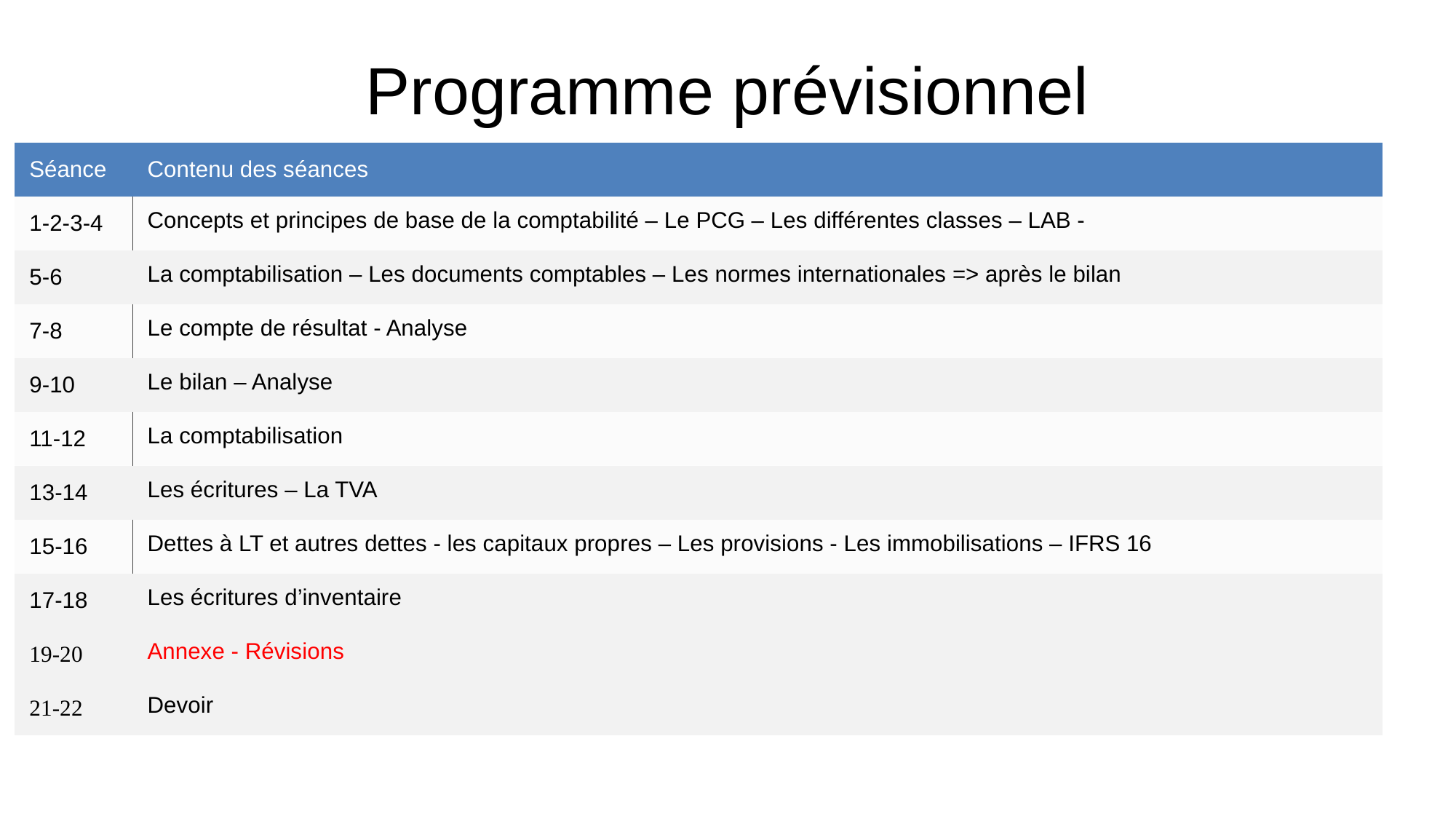

# Programme prévisionnel
| Séance | Contenu des séances |
| --- | --- |
| 1-2-3-4 | Concepts et principes de base de la comptabilité – Le PCG – Les différentes classes – LAB - |
| 5-6 | La comptabilisation – Les documents comptables – Les normes internationales => après le bilan |
| 7-8 | Le compte de résultat - Analyse |
| 9-10 | Le bilan – Analyse |
| 11-12 | La comptabilisation |
| 13-14 | Les écritures – La TVA |
| 15-16 | Dettes à LT et autres dettes - les capitaux propres – Les provisions - Les immobilisations – IFRS 16 |
| 17-18 | Les écritures d’inventaire |
| 19-20 | Annexe - Révisions |
| 21-22 | Devoir |